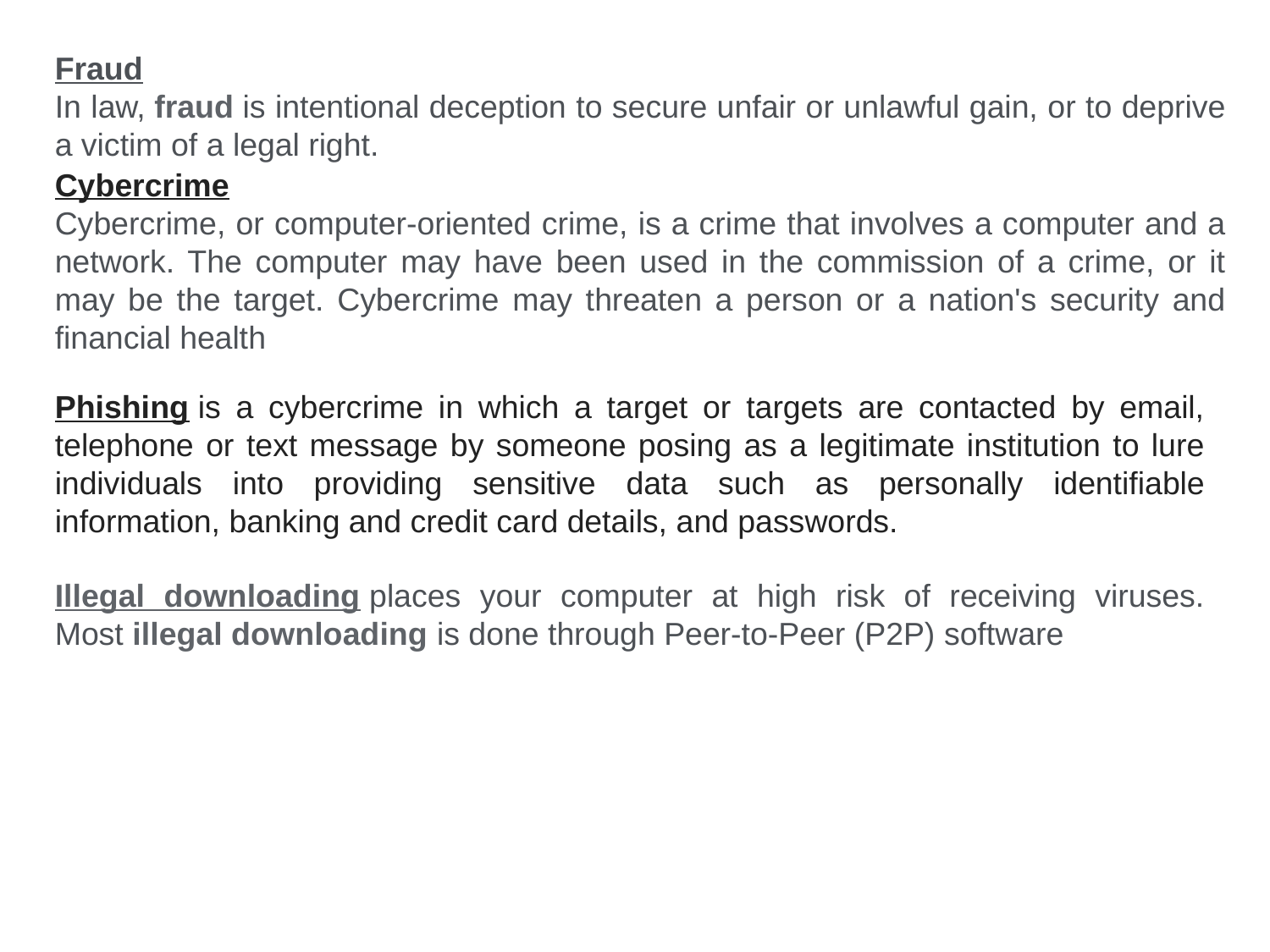

Fraud
In law, fraud is intentional deception to secure unfair or unlawful gain, or to deprive a victim of a legal right.
Cybercrime
Cybercrime, or computer-oriented crime, is a crime that involves a computer and a network. The computer may have been used in the commission of a crime, or it may be the target. Cybercrime may threaten a person or a nation's security and financial health
Phishing is a cybercrime in which a target or targets are contacted by email, telephone or text message by someone posing as a legitimate institution to lure individuals into providing sensitive data such as personally identifiable information, banking and credit card details, and passwords.
Illegal downloading places your computer at high risk of receiving viruses. Most illegal downloading is done through Peer-to-Peer (P2P) software